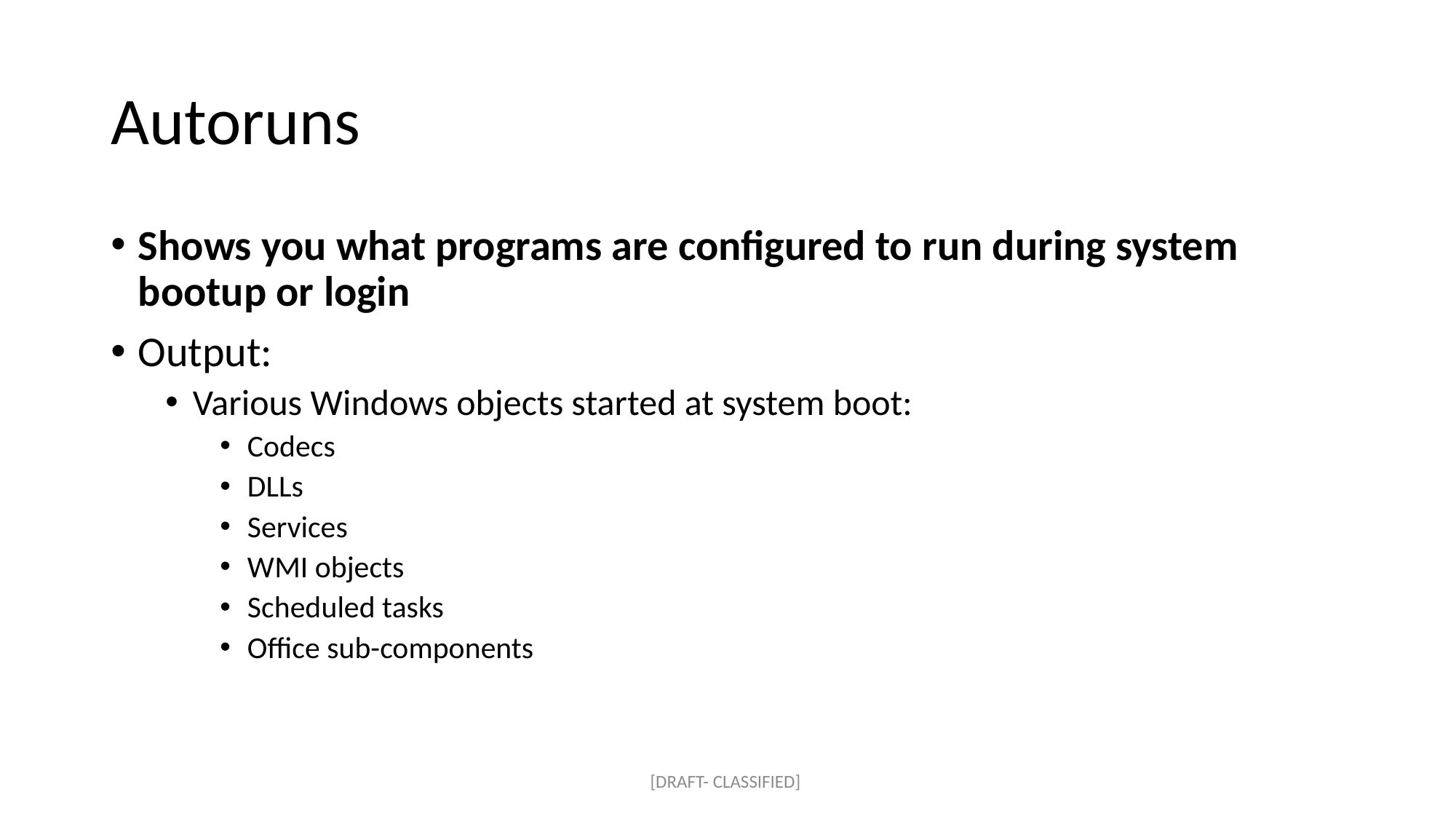

# Autoruns
Shows you what programs are configured to run during system bootup or login
Output:
Various Windows objects started at system boot:
Codecs
DLLs
Services
WMI objects
Scheduled tasks
Office sub-components
[DRAFT- CLASSIFIED]